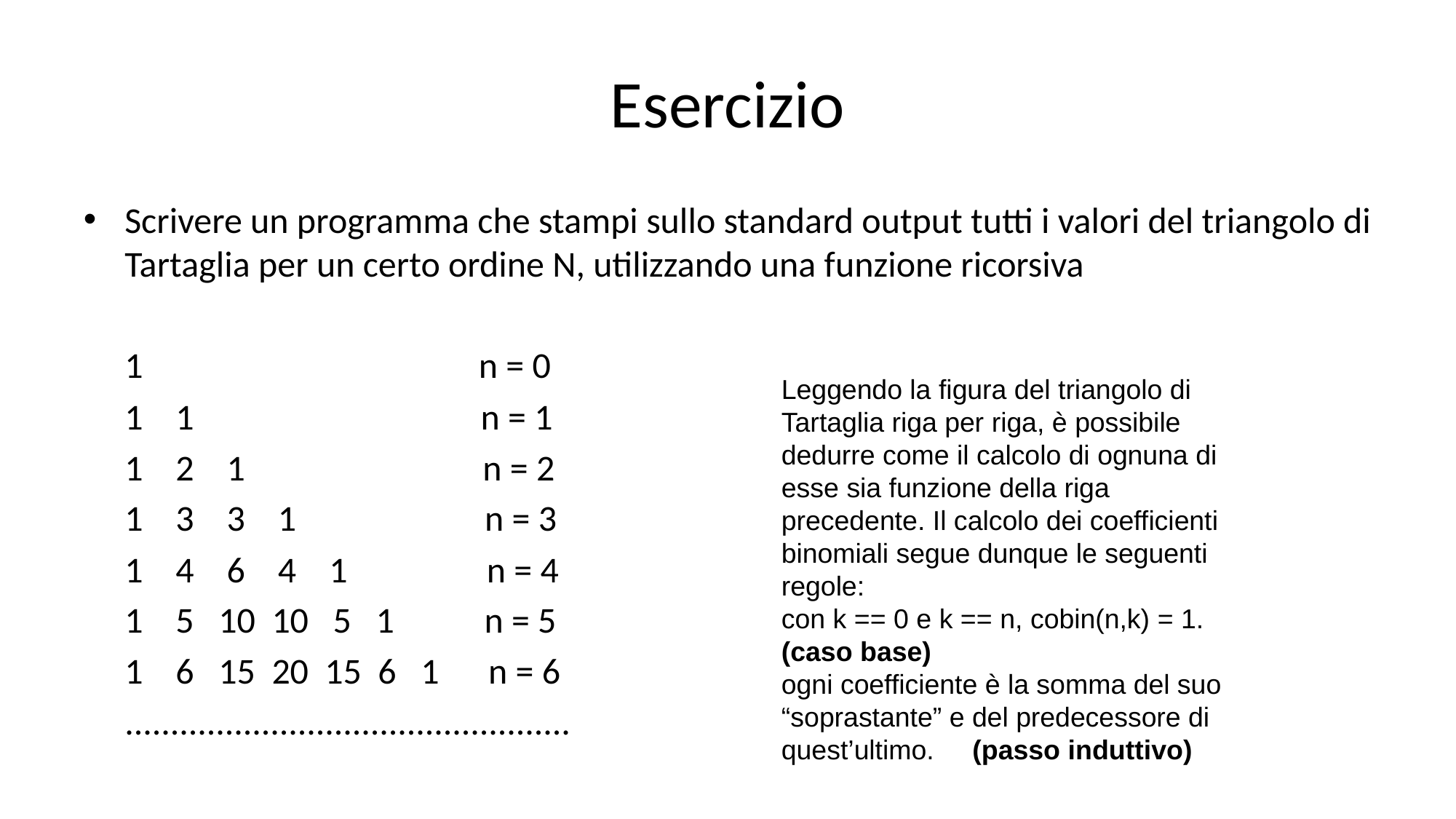

# Esercizio
Scrivere un programma che stampi sullo standard output tutti i valori del triangolo di Tartaglia per un certo ordine N, utilizzando una funzione ricorsiva

 	1                                         n = 0
	1    1                                   n = 1
	1    2    1                             n = 2
     1    3    3    1                       n = 3
     1    4    6    4    1                 n = 4
     1    5   10  10   5   1           n = 5
     1    6   15  20  15  6   1      n = 6
	.................................................

Leggendo la figura del triangolo di Tartaglia riga per riga, è possibile dedurre come il calcolo di ognuna di esse sia funzione della riga precedente. Il calcolo dei coefficienti binomiali segue dunque le seguenti regole:
con k == 0 e k == n, cobin(n,k) = 1.    (caso base)
ogni coefficiente è la somma del suo “soprastante” e del predecessore di quest’ultimo.     (passo induttivo)